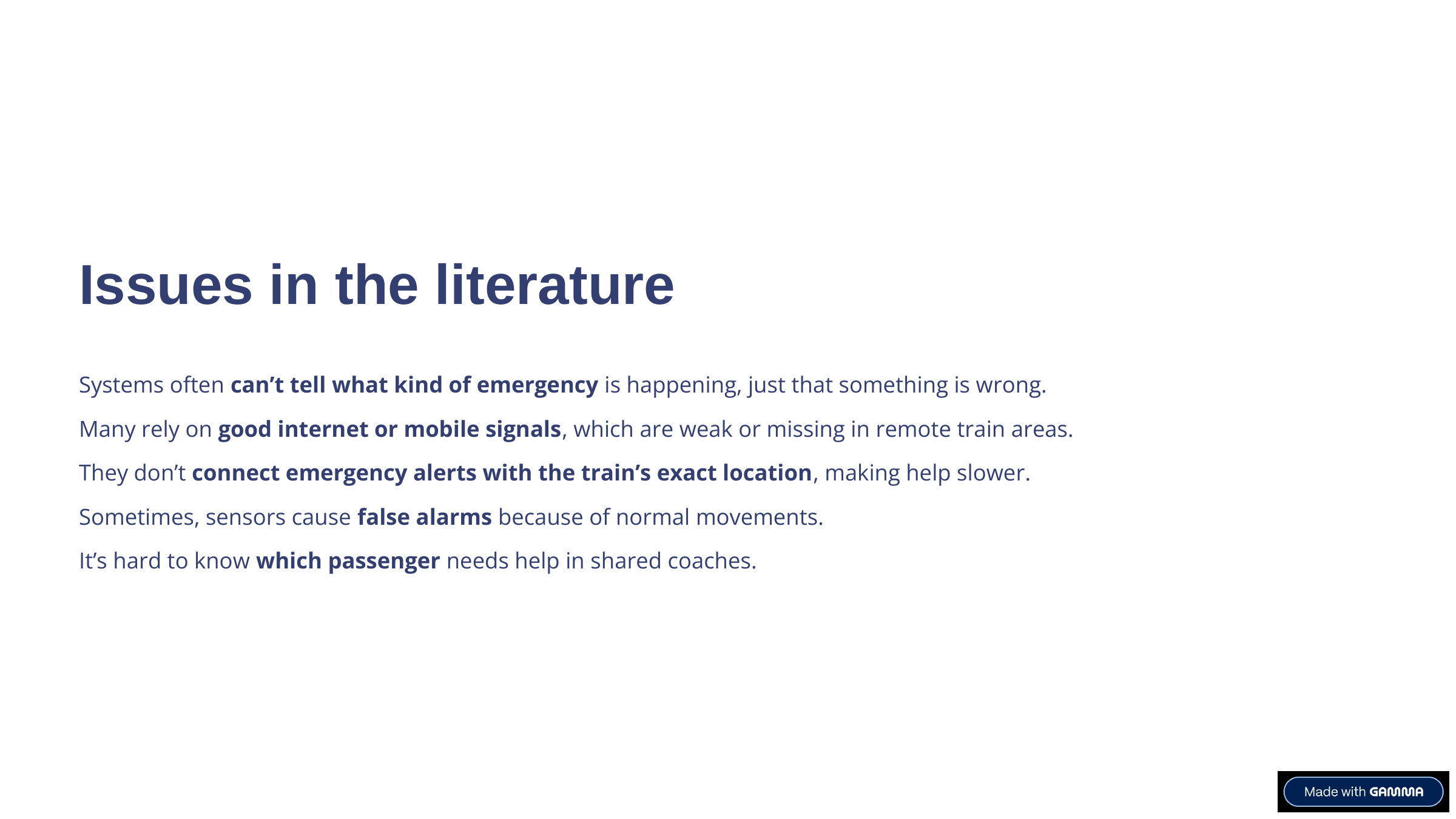

Issues in the literature
Systems often can’t tell what kind of emergency is happening, just that something is wrong.
Many rely on good internet or mobile signals, which are weak or missing in remote train areas.
They don’t connect emergency alerts with the train’s exact location, making help slower.
Sometimes, sensors cause false alarms because of normal movements.
It’s hard to know which passenger needs help in shared coaches.